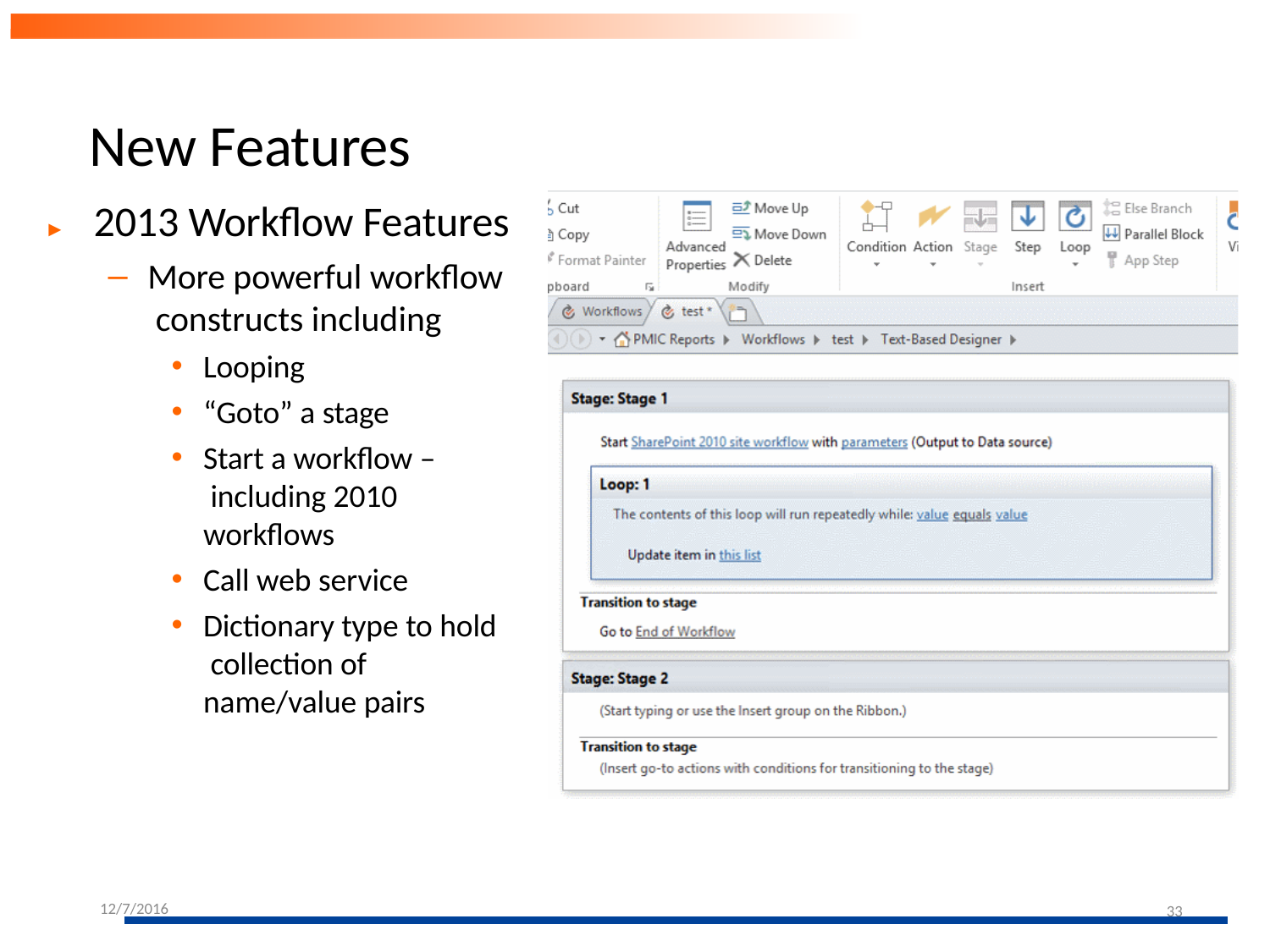

# New Features

►	2013 Workflow Features
More powerful workflow  constructs including
Looping
“Goto” a stage
Start a workflow –  including 2010  workflows
Call web service
Dictionary type to hold  collection of  name/value pairs
12/7/2016
@tesfayegari
33